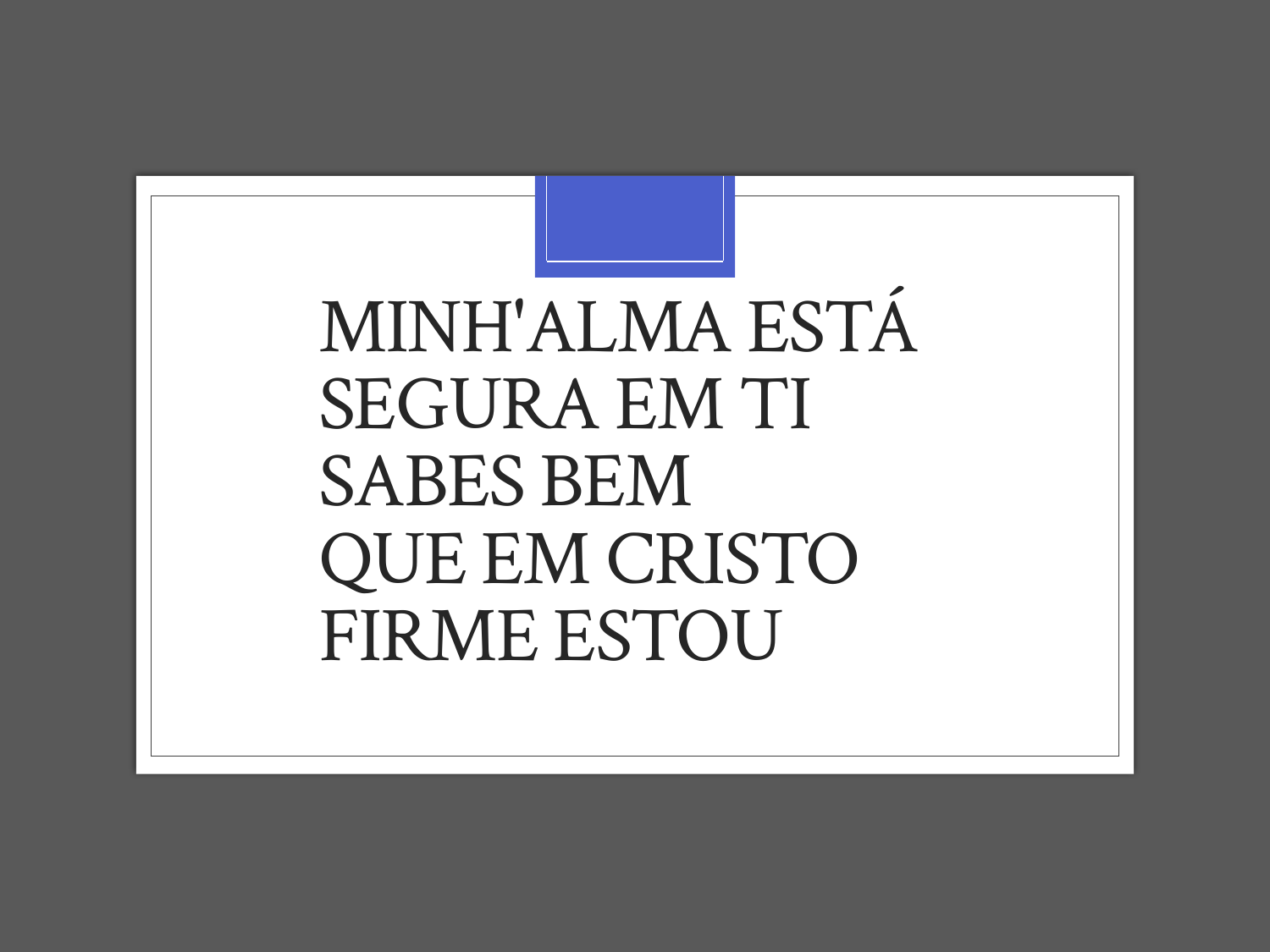

# Minh'alma está Segura em Ti Sabes bem Que em Cristo firme estou